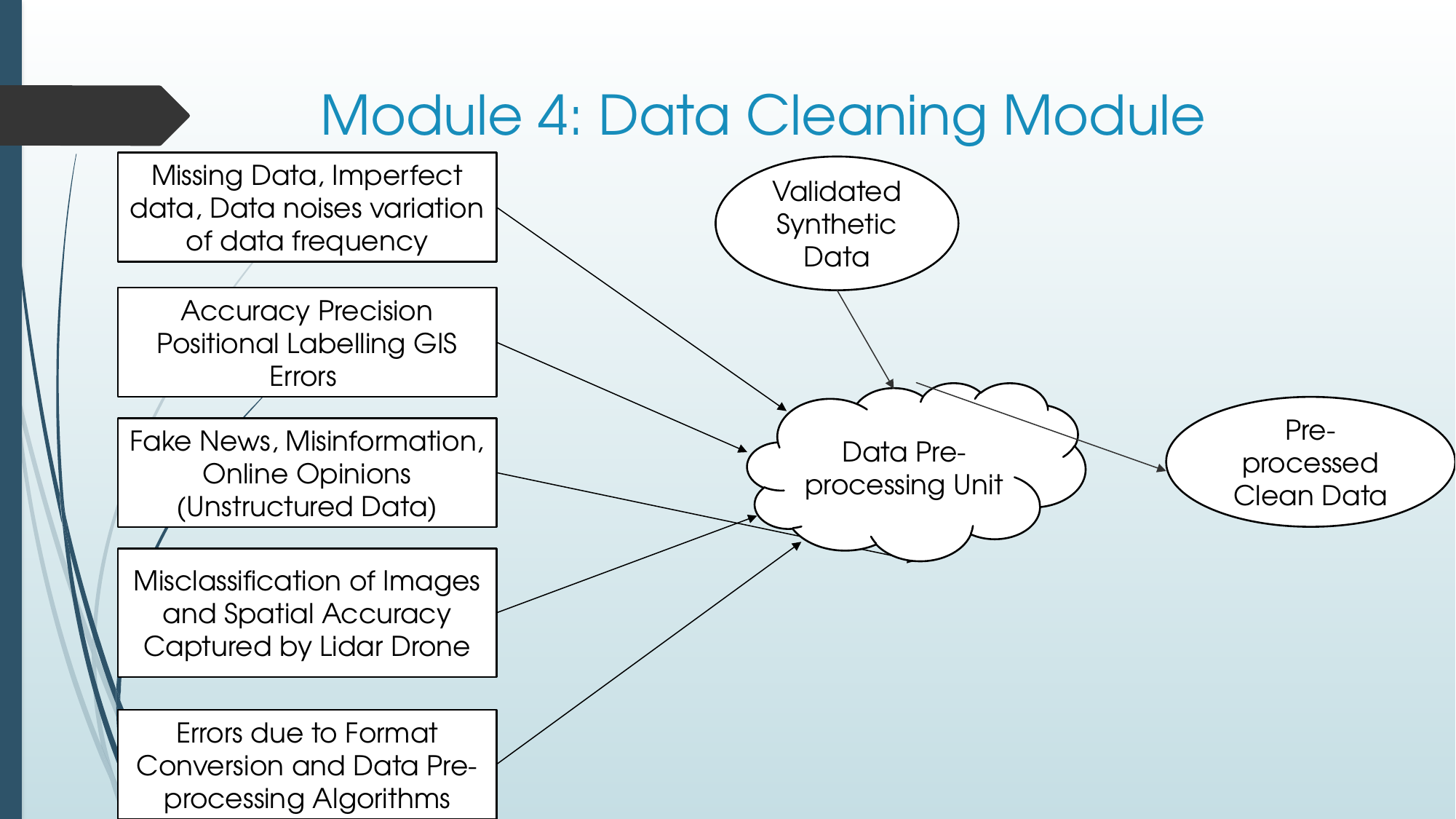

# Module 4: Data Cleaning Module
Missing Data, Imperfect data, Data noises variation of data frequency
Validated Synthetic Data
Accuracy Precision Positional Labelling GIS Errors
Data Pre-processing Unit
Pre-processed Clean Data
Fake News, Misinformation, Online Opinions (Unstructured Data)
Misclassification of Images and Spatial Accuracy Captured by Lidar Drone
Errors due to Format Conversion and Data Pre-processing Algorithms